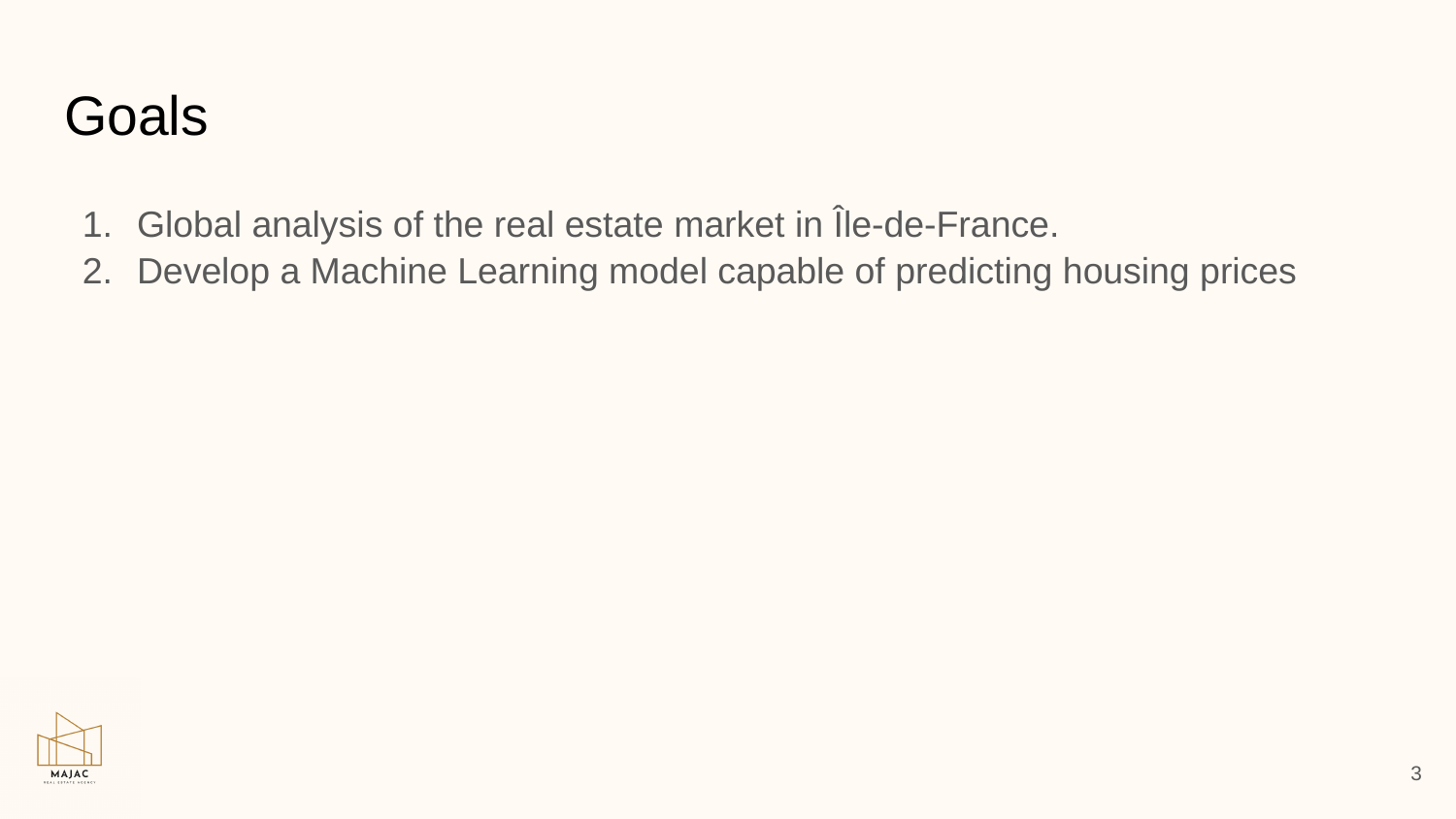

# Goals
Global analysis of the real estate market in Île-de-France.
Develop a Machine Learning model capable of predicting housing prices

3